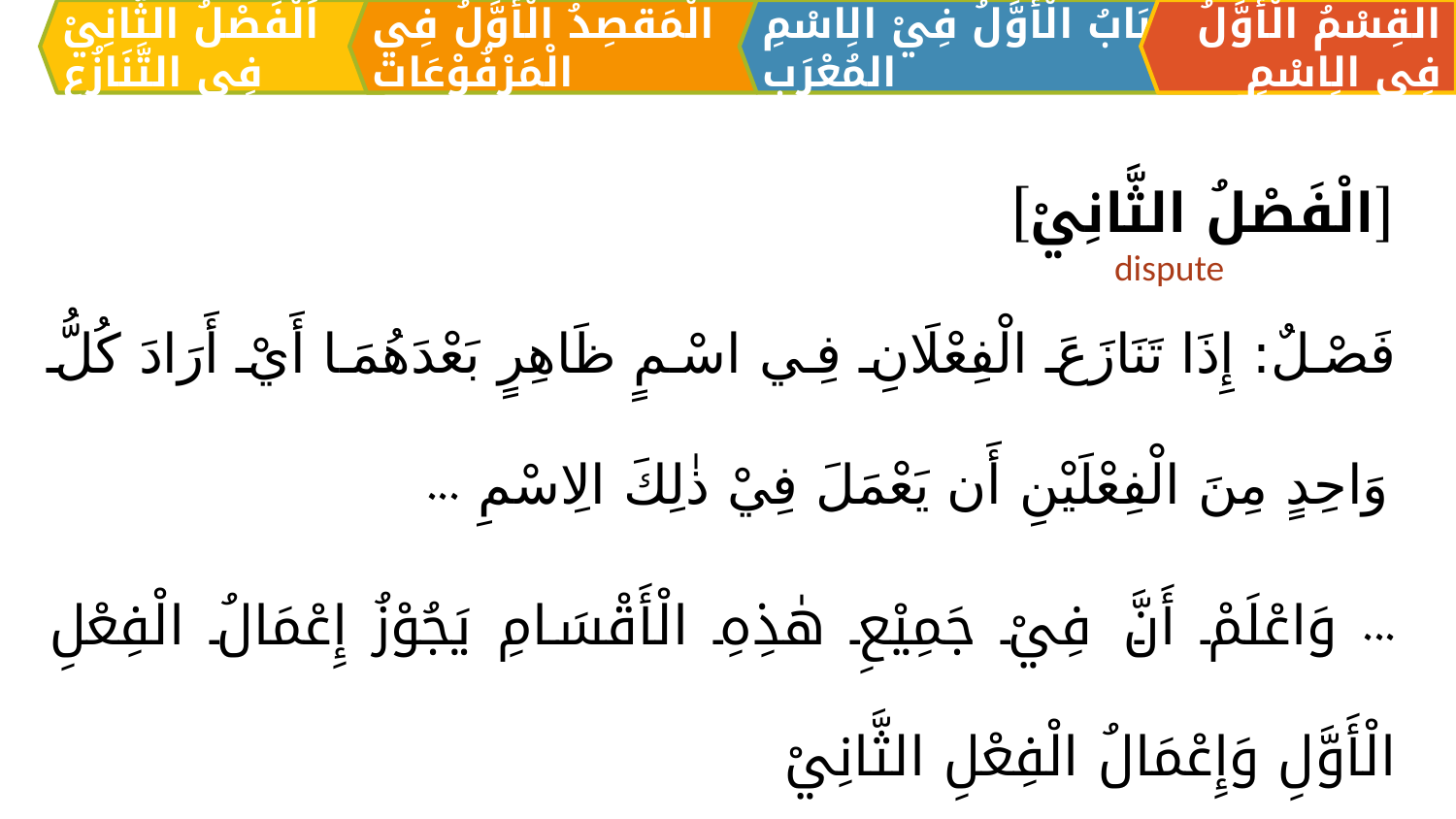

الْمَقصِدُ الْأَوَّلُ فِي الْمَرْفُوْعَات
القِسْمُ الْأَوَّلُ فِي الِاسْمِ
اَلبَابُ الْأَوَّلُ فِيْ الِاسْمِ المُعْرَبِ
اَلْفَصْلُ الثَّانِيْ فِي التَّنَازُعِ
[الْفَصْلُ الثَّانِيْ]
فَصْلٌ: إِذَا تَنَازَعَ الْفِعْلَانِ فِي اسْمٍ ظَاهِرٍ بَعْدَهُمَا أَيْ أَرَادَ كُلُّ وَاحِدٍ مِنَ الْفِعْلَيْنِ أَن يَعْمَلَ فِيْ ذٰلِكَ الِاسْمِ ...
... وَاعْلَمْ أَنَّ فِيْ جَمِيْعِ هٰذِهِ الْأَقْسَامِ يَجُوْزُ إِعْمَالُ الْفِعْلِ الْأَوَّلِ وَإِعْمَالُ الْفِعْلِ الثَّانِيْ
dispute